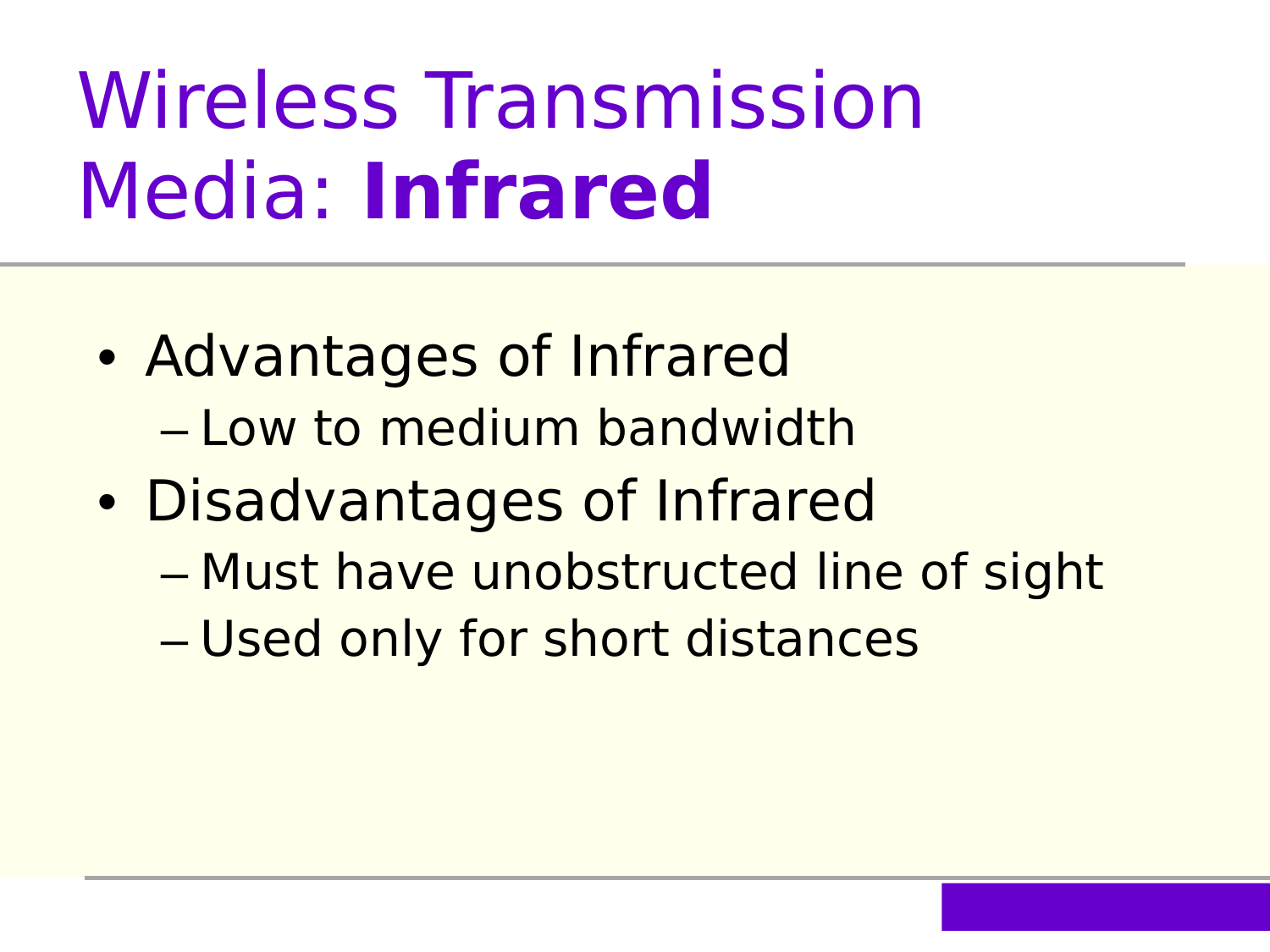

Wireless Transmission Media: Infrared
Advantages of Infrared
Low to medium bandwidth
Disadvantages of Infrared
Must have unobstructed line of sight
Used only for short distances